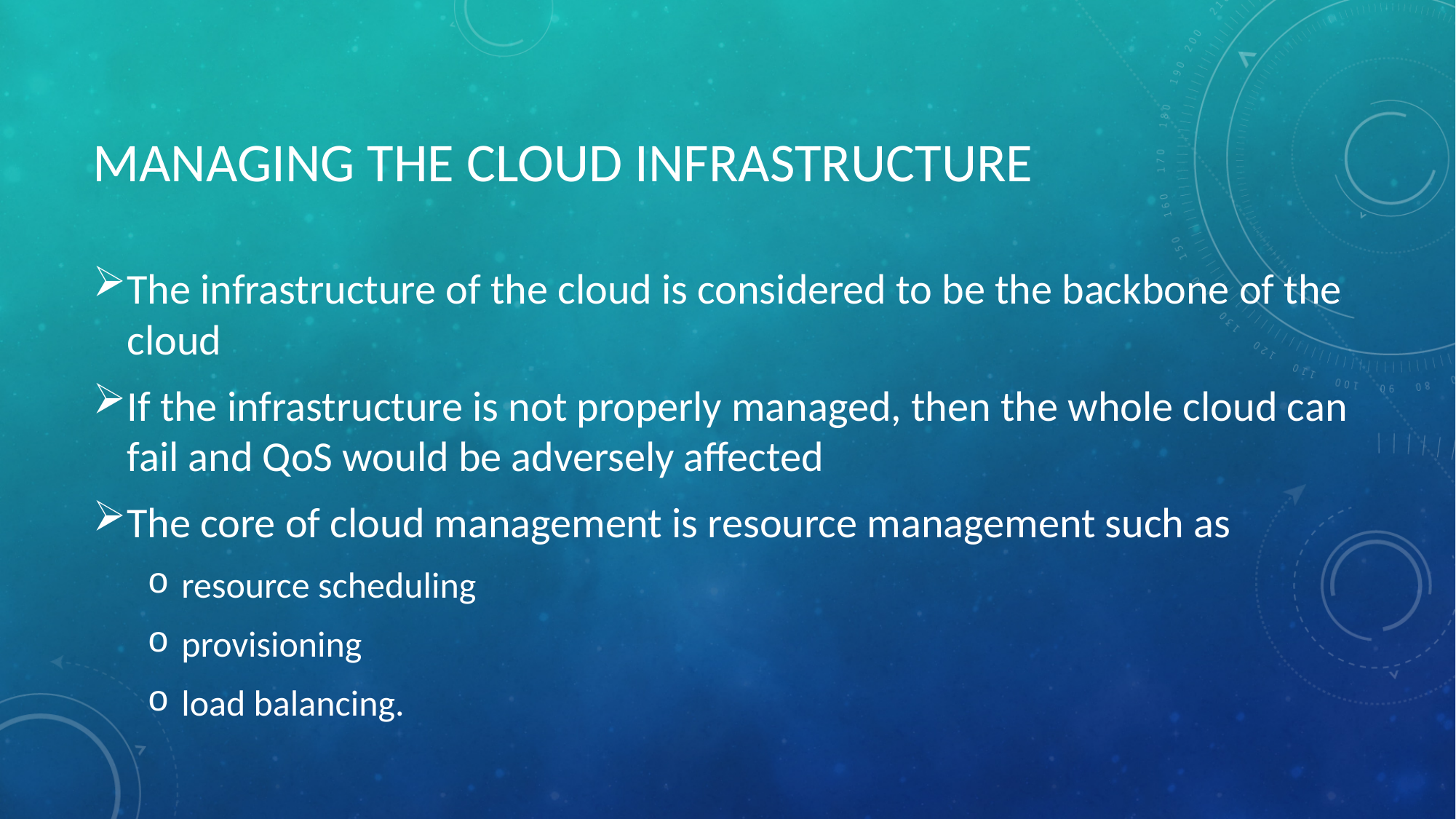

# Managing the Cloud Infrastructure
The infrastructure of the cloud is considered to be the backbone of the cloud
If the infrastructure is not properly managed, then the whole cloud can fail and QoS would be adversely affected
The core of cloud management is resource management such as
resource scheduling
provisioning
load balancing.